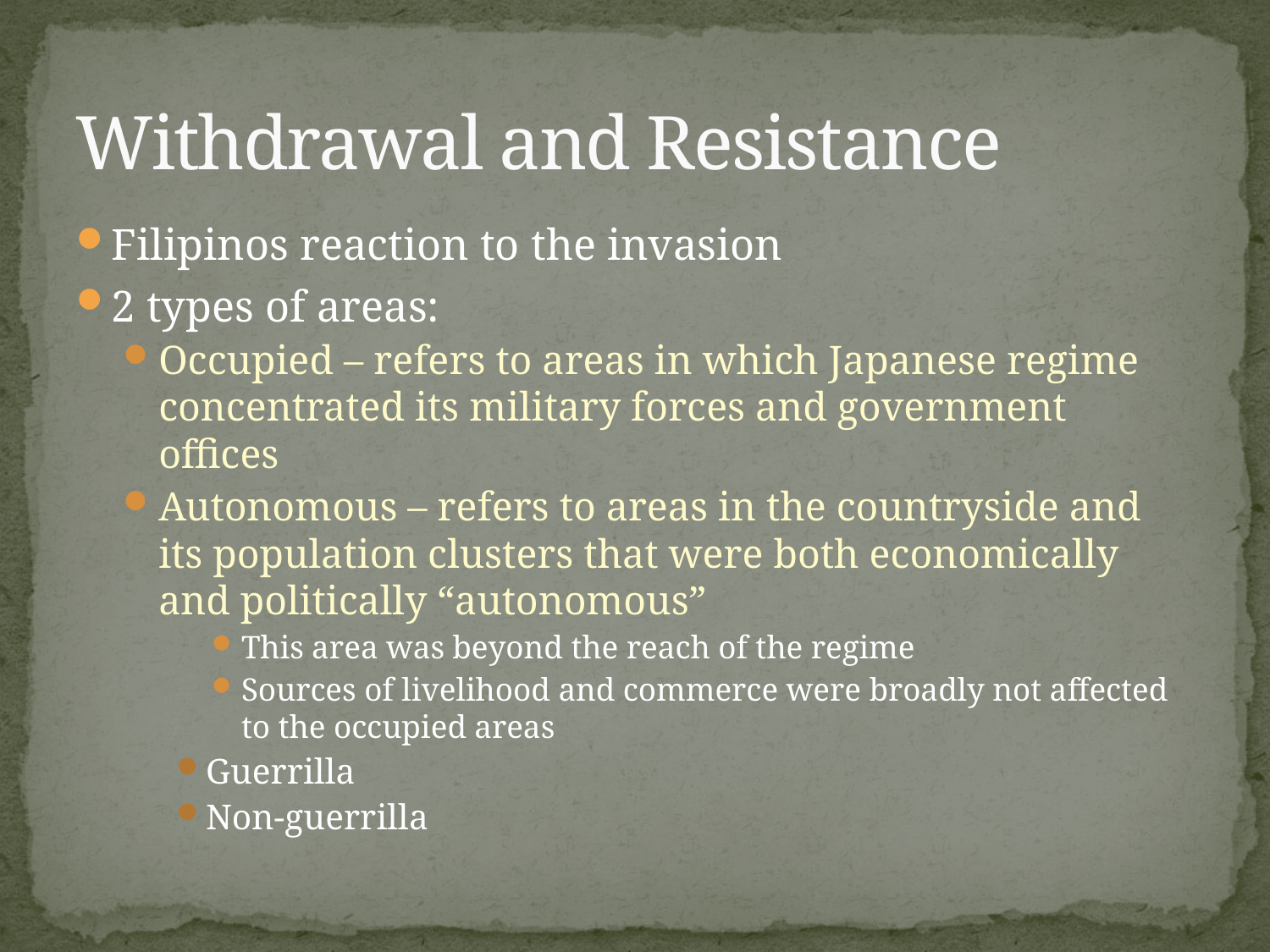

# Withdrawal and Resistance
Filipinos reaction to the invasion
2 types of areas:
Occupied – refers to areas in which Japanese regime concentrated its military forces and government offices
Autonomous – refers to areas in the countryside and its population clusters that were both economically and politically “autonomous”
This area was beyond the reach of the regime
Sources of livelihood and commerce were broadly not affected to the occupied areas
Guerrilla
Non-guerrilla